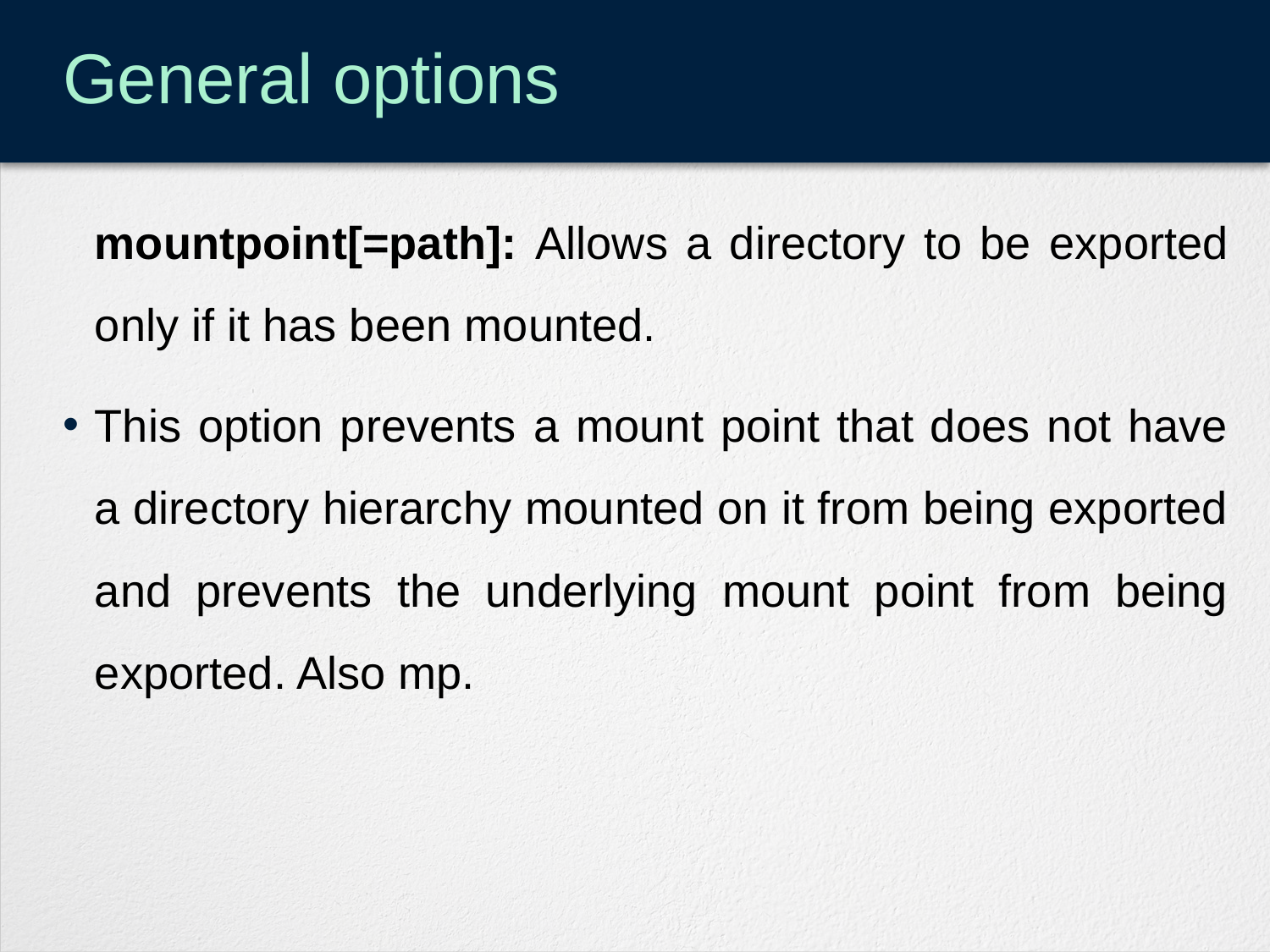

# General options
	mountpoint[=path]: Allows a directory to be exported only if it has been mounted.
This option prevents a mount point that does not have a directory hierarchy mounted on it from being exported and prevents the underlying mount point from being exported. Also mp.